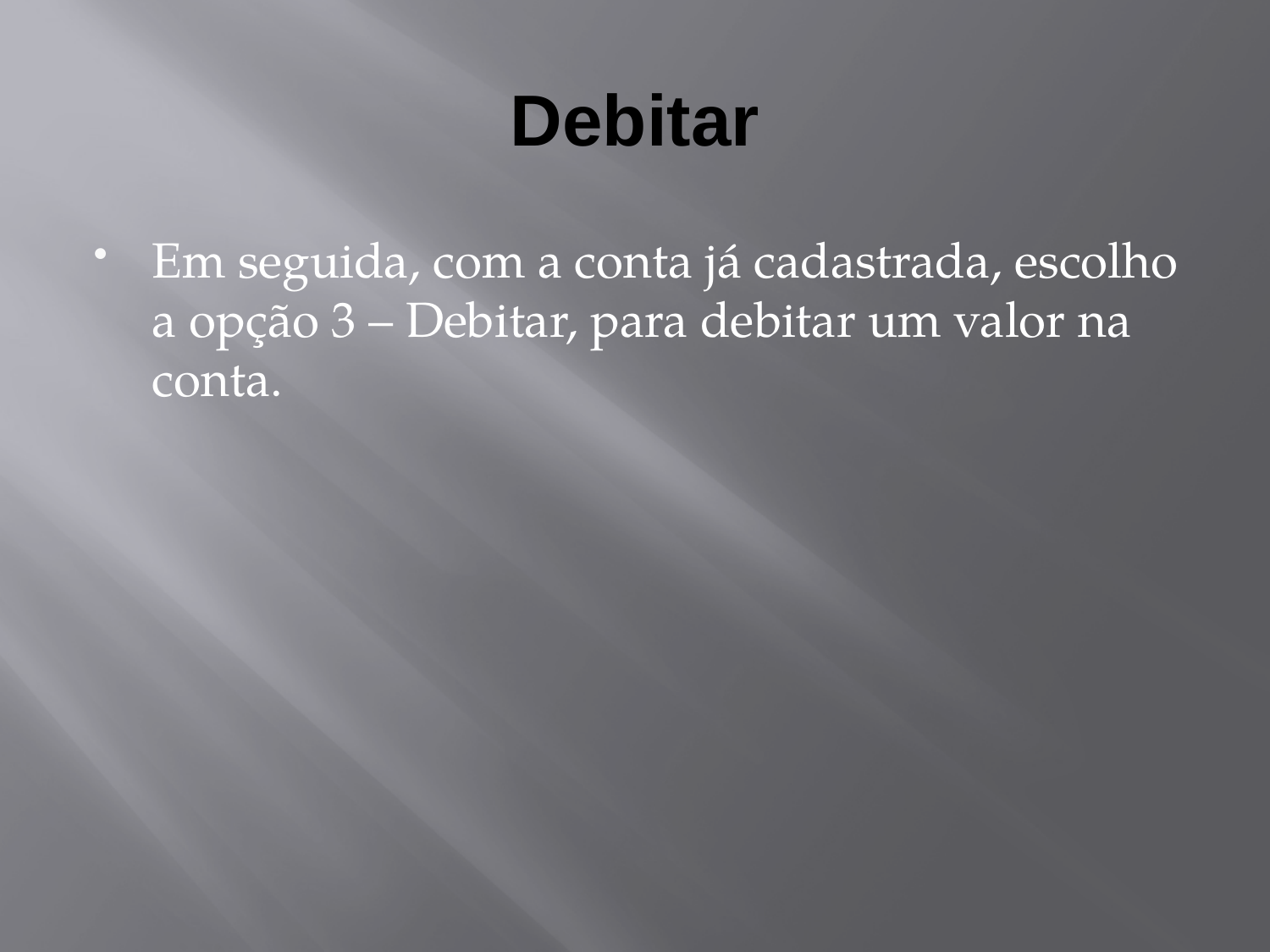

# Debitar
Em seguida, com a conta já cadastrada, escolho a opção 3 – Debitar, para debitar um valor na conta.